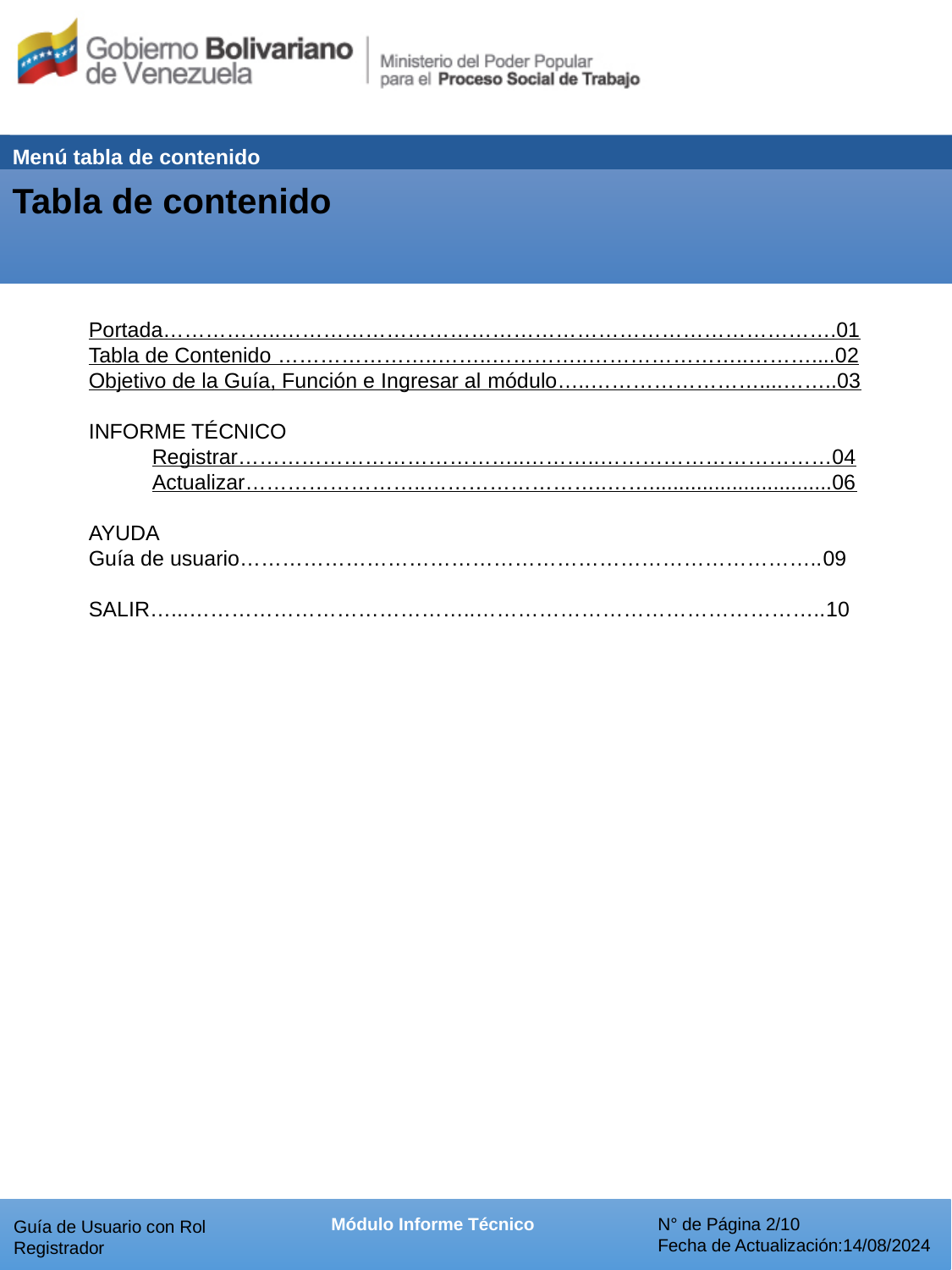

Tabla de contenido
Portada……………..…………………………………………………………………….01
Tabla de Contenido …………………..……..…………..…………………..………....02
Objetivo de la Guía, Función e Ingresar al módulo…..……………………....……..03

INFORME TÉCNICO
Registrar…………………………………..………..……………………………04
Actualizar……………………..……………………..……...............................06

AYUDA
Guía de usuario………………………………………………………………………..09

SALIR…...…………………………………..…………………………………………..10